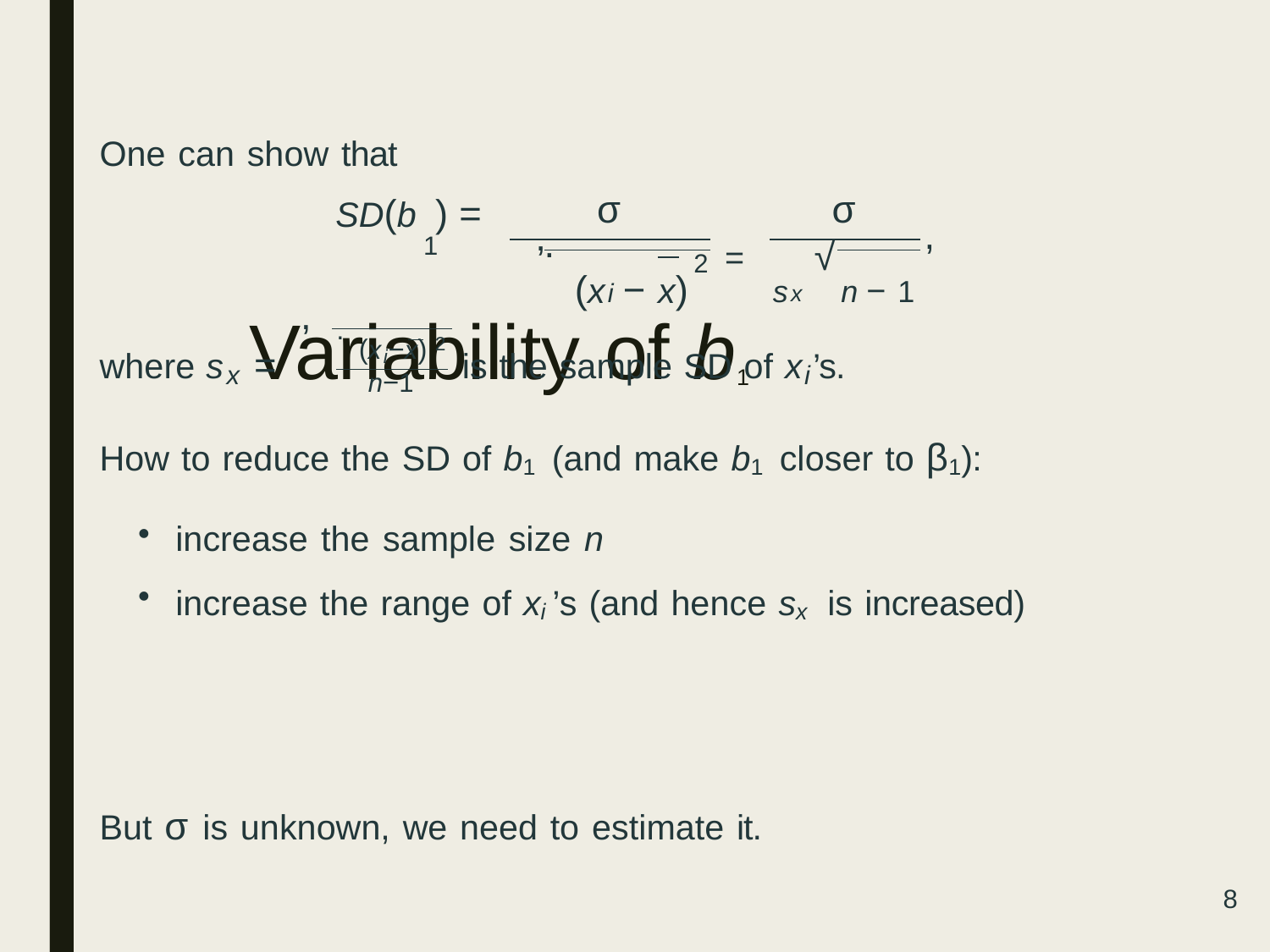

One can show that
σ
σ
,
SD(b ) =
,
=	√
.
1

(x − x)	s	n − 1
2

i	x
,
.
# Variability of b1
2
(x −x)

where s  =
is the sample SD of x ’s.

i
x
i
n−1

How to reduce the SD of b1 (and make b1 closer to β1):
increase the sample size n
increase the range of xi ’s (and hence sx is increased)
But σ is unknown, we need to estimate it.
8